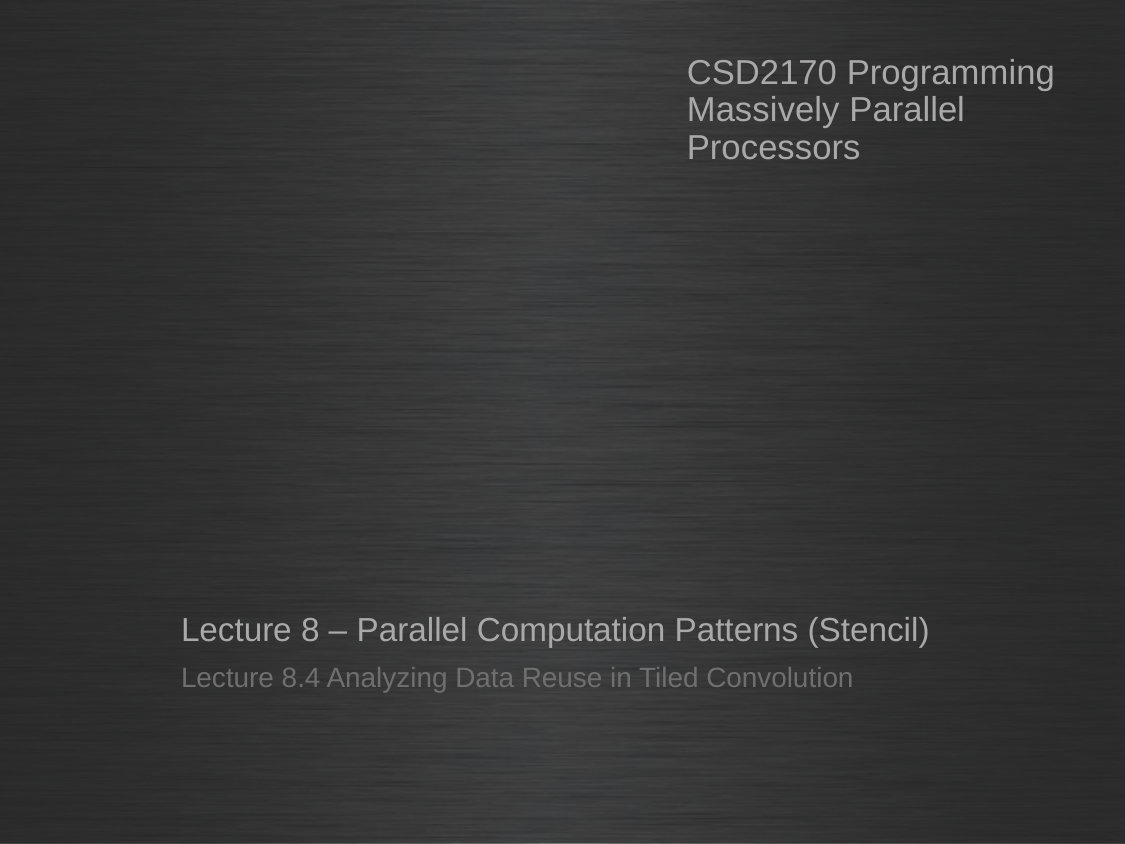

CSD2170 Programming Massively Parallel Processors
# Lecture 8 – Parallel Computation Patterns (Stencil)
Lecture 8.4 Analyzing Data Reuse in Tiled Convolution